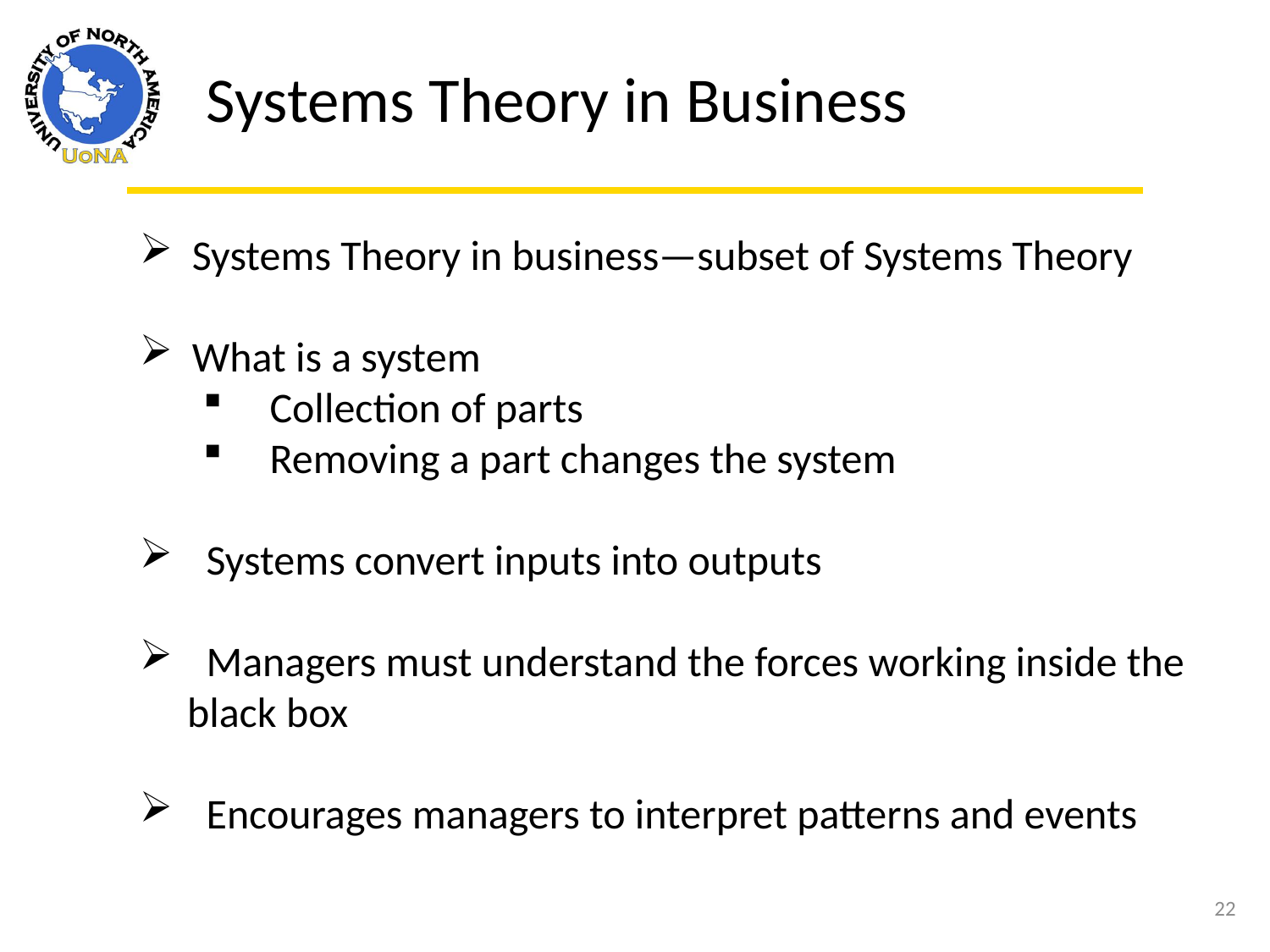

Systems Theory in Business
  Systems Theory in business—subset of Systems Theory

  What is a system
  Collection of parts
  Removing a part changes the system

  Systems convert inputs into outputs

  Managers must understand the forces working inside the black box

  Encourages managers to interpret patterns and events
22